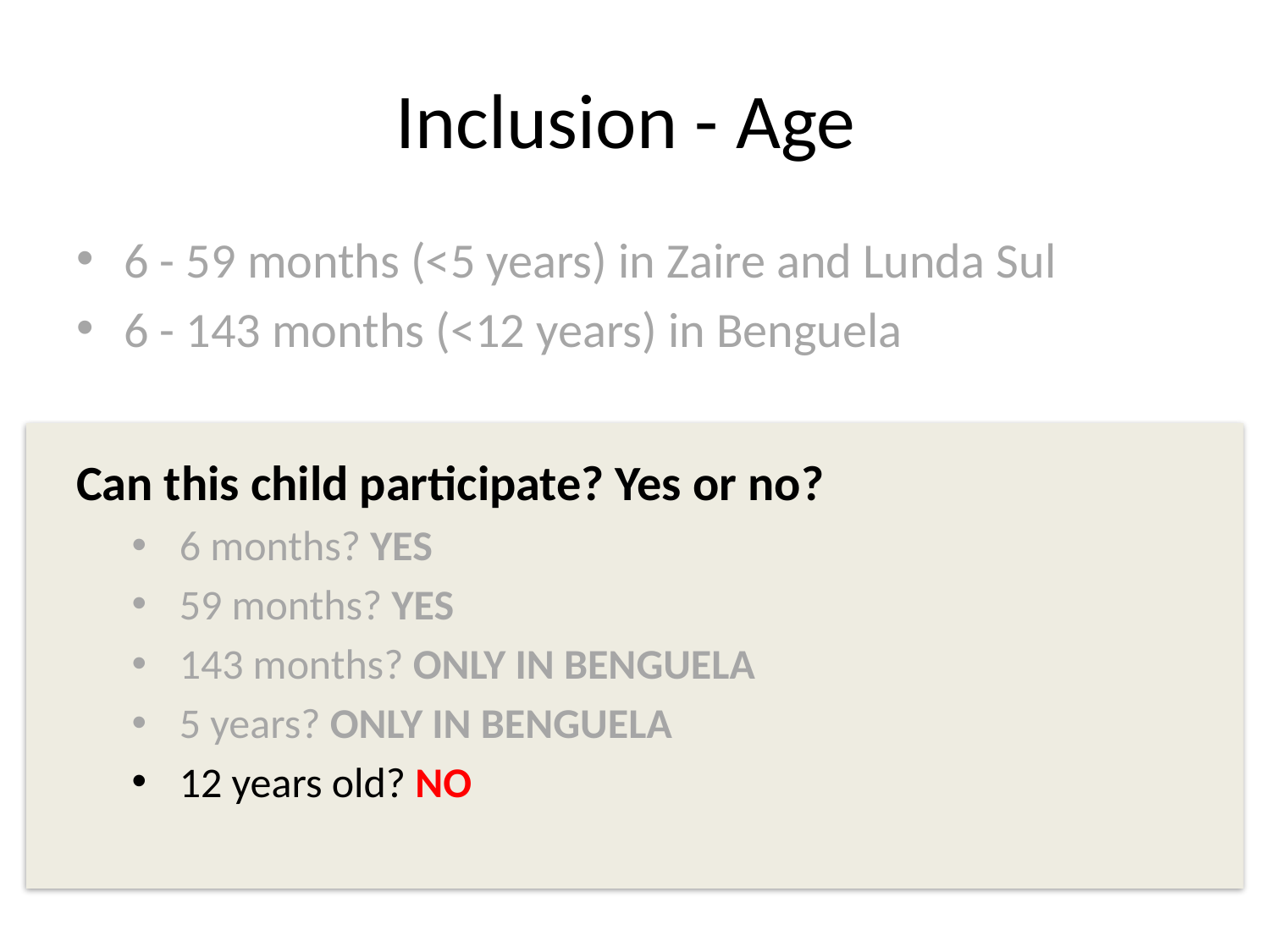

# Inclusion - Age
6 - 59 months (<5 years) in Zaire and Lunda Sul
6 - 143 months (<12 years) in Benguela

Can this child participate? Yes or no?
6 months? YES
59 months? YES
143 months? ONLY IN BENGUELA
5 years? ONLY IN BENGUELA
12 years old? NO